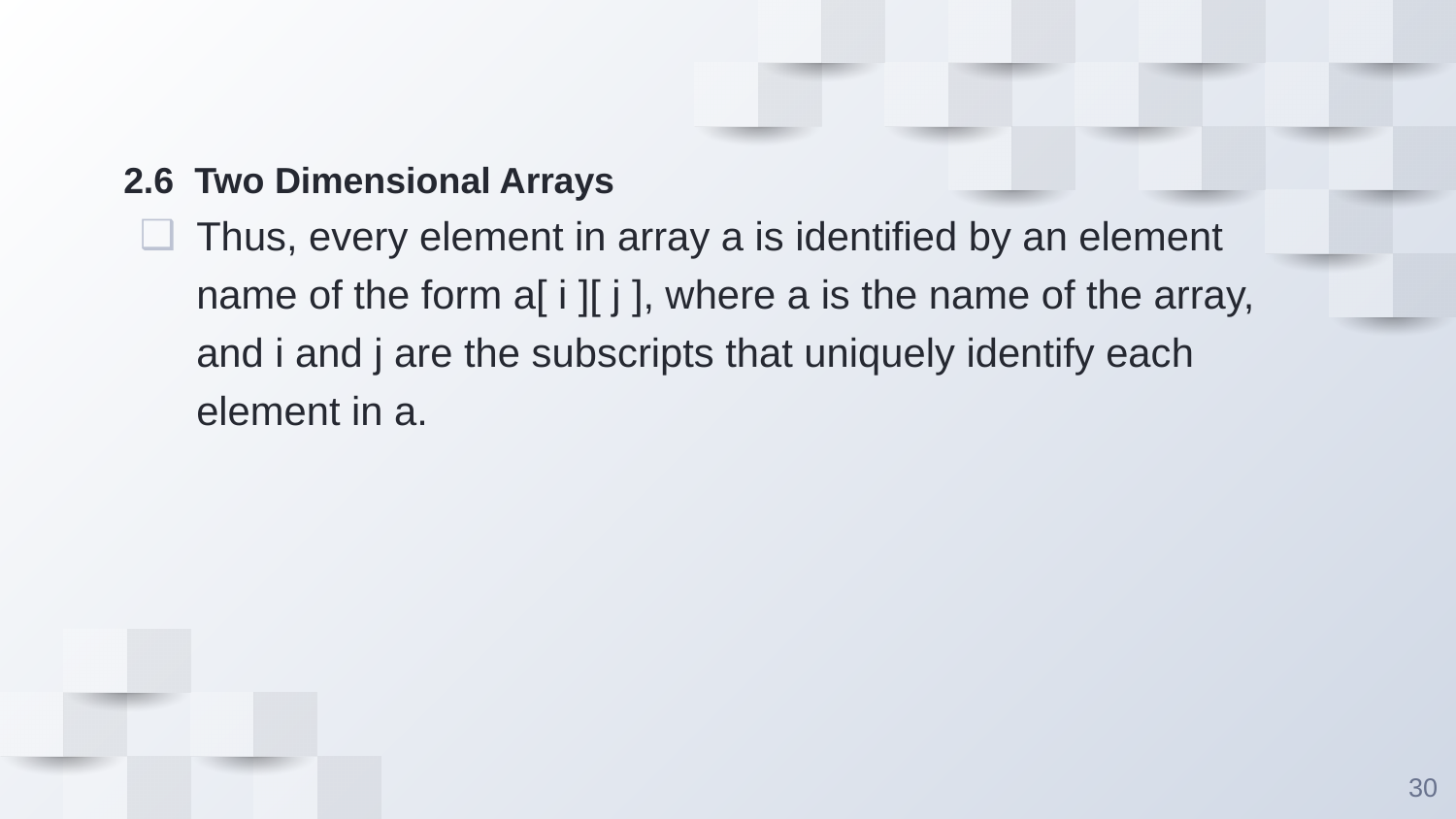

# 2.6  Two Dimensional Arrays
Thus, every element in array a is identified by an element name of the form a[ i ][ j ], where a is the name of the array, and i and j are the subscripts that uniquely identify each element in a.

30